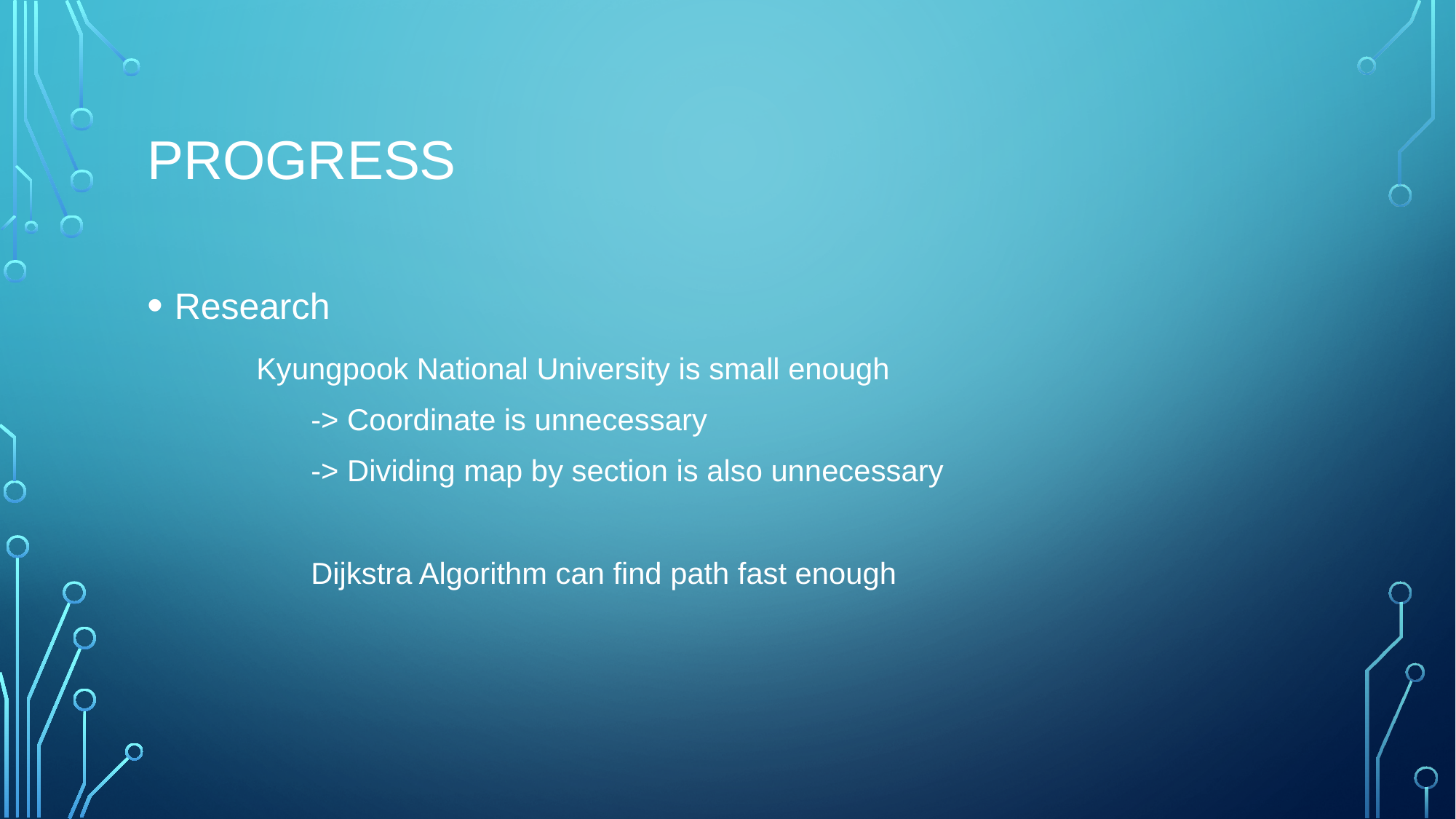

# Progress
Research
	Kyungpook National University is small enough
	-> Coordinate is unnecessary
	-> Dividing map by section is also unnecessary

	Dijkstra Algorithm can find path fast enough